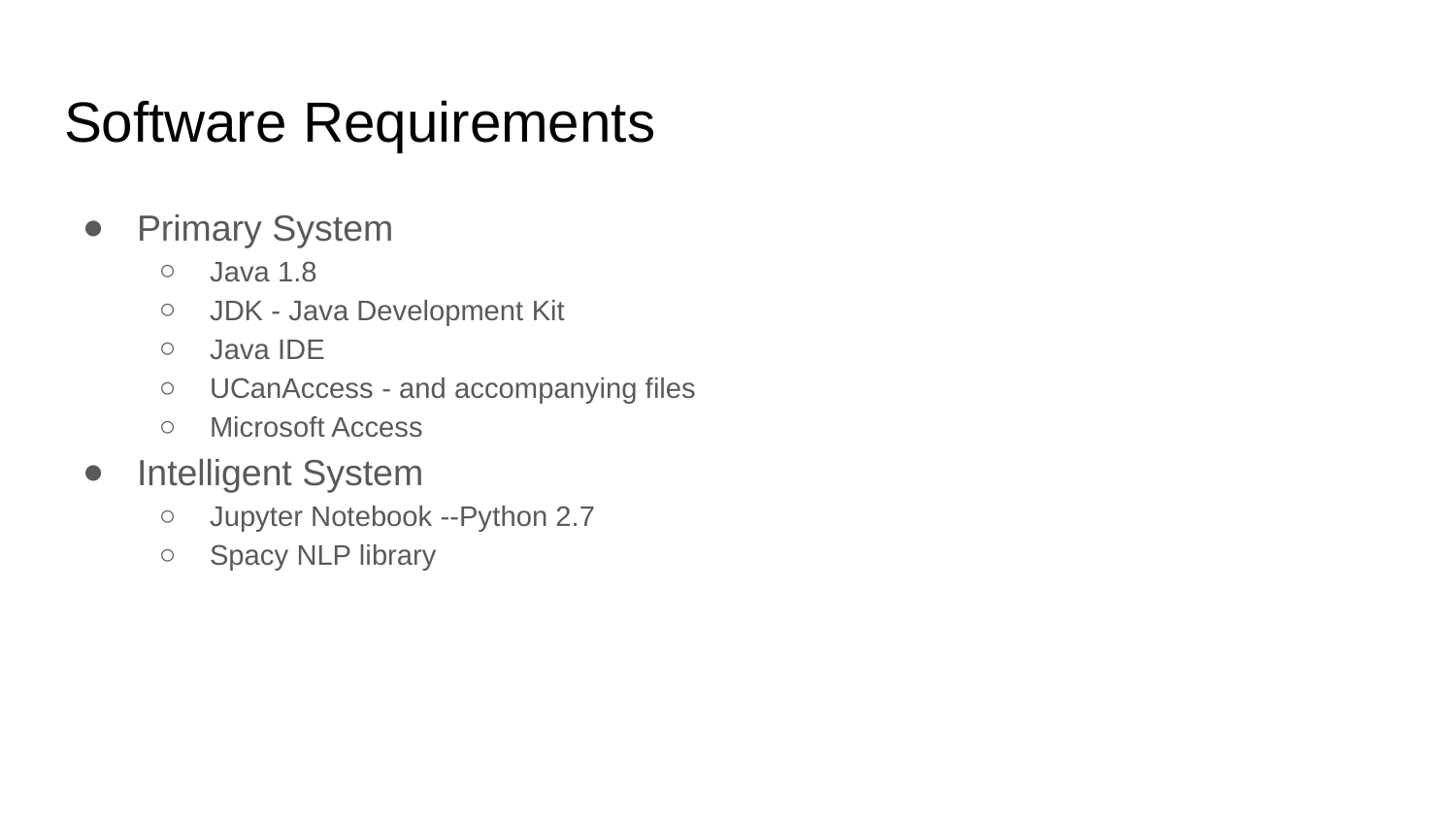

# Software Requirements
Primary System
Java 1.8
JDK - Java Development Kit
Java IDE
UCanAccess - and accompanying files
Microsoft Access
Intelligent System
Jupyter Notebook --Python 2.7
Spacy NLP library